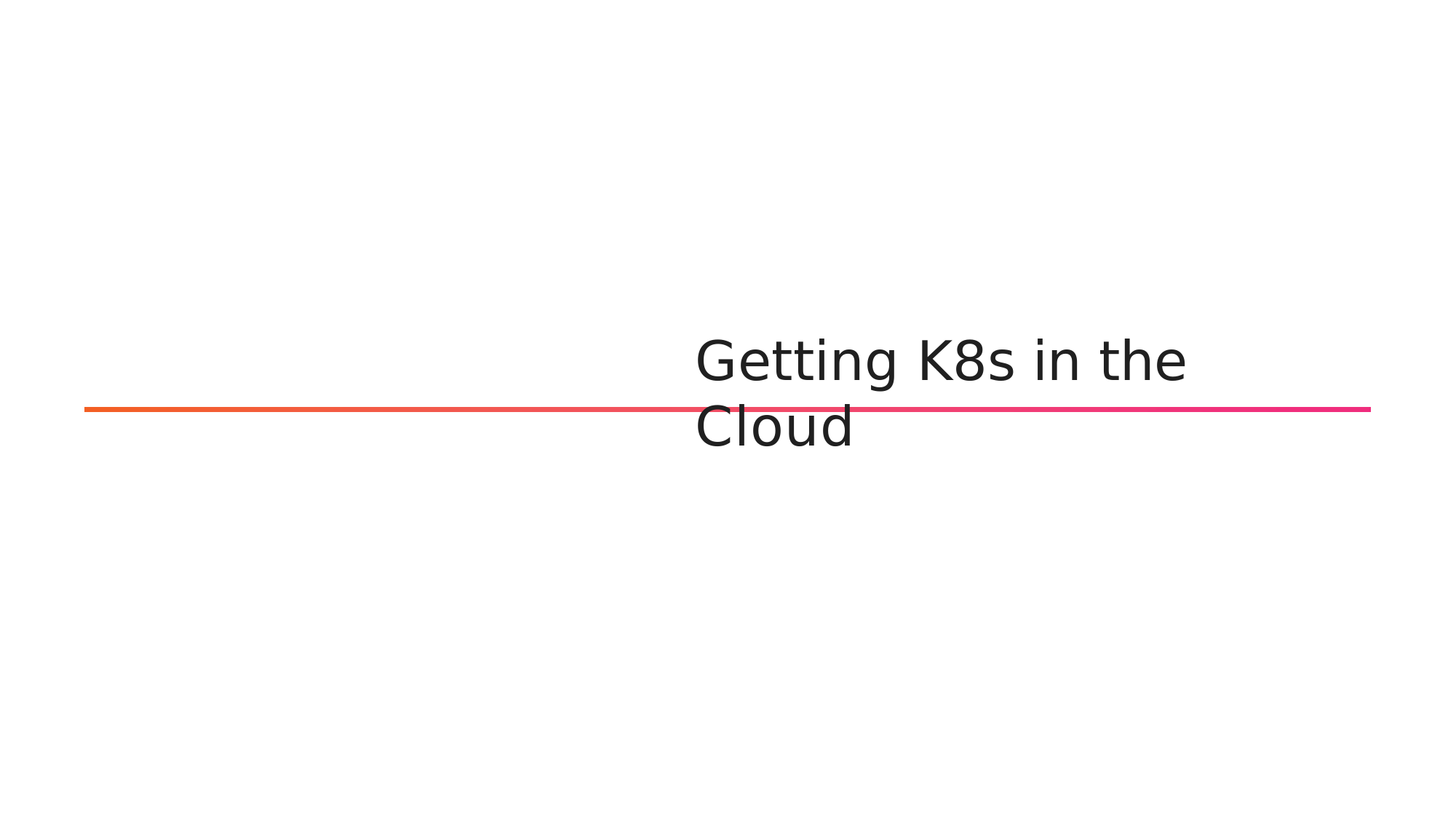

# Getting K8s in the Cloud
11